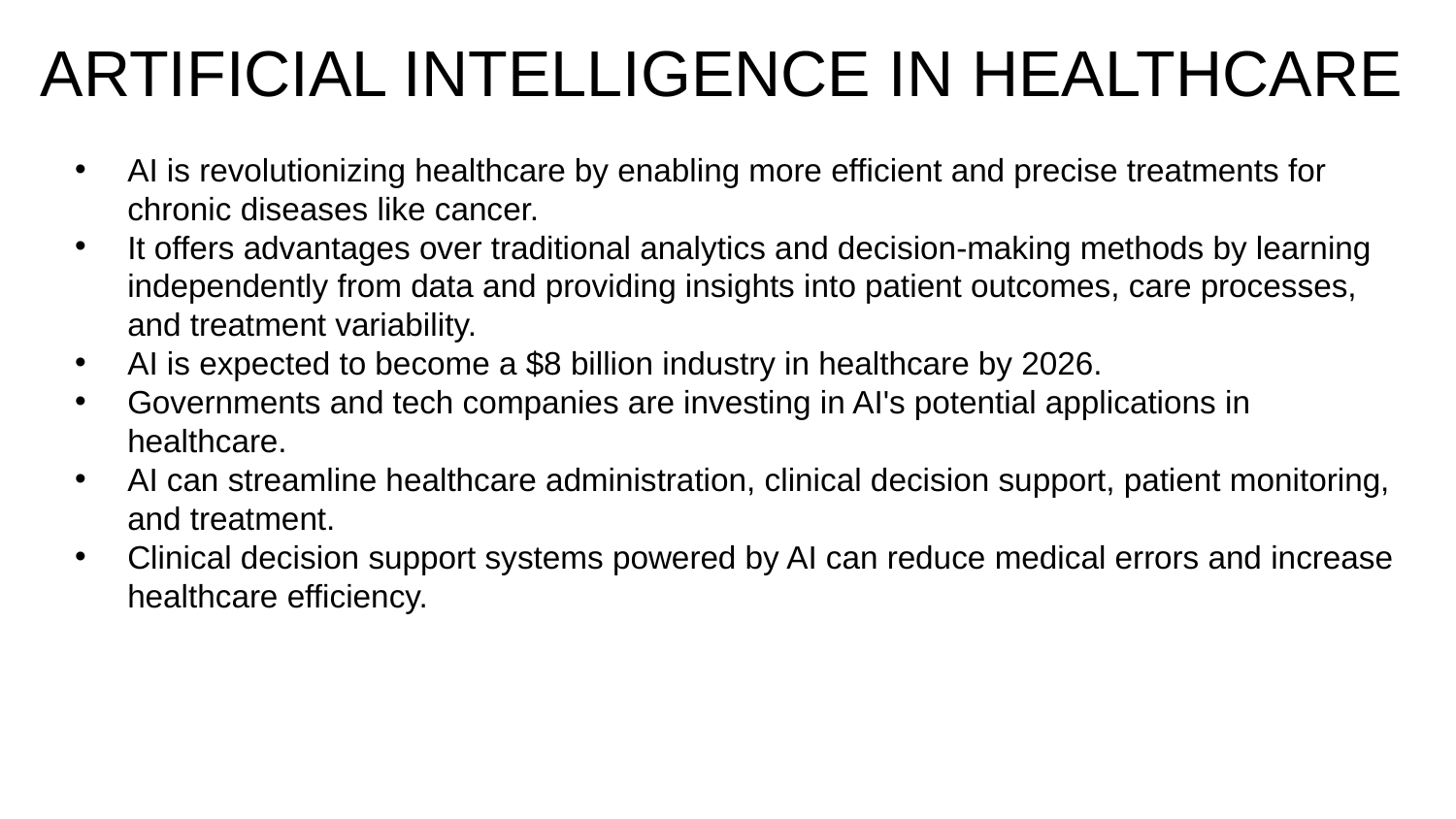

# ARTIFICIAL INTELLIGENCE IN HEALTHCARE
AI is revolutionizing healthcare by enabling more efficient and precise treatments for chronic diseases like cancer.
It offers advantages over traditional analytics and decision-making methods by learning independently from data and providing insights into patient outcomes, care processes, and treatment variability.
AI is expected to become a $8 billion industry in healthcare by 2026.
Governments and tech companies are investing in AI's potential applications in healthcare.
AI can streamline healthcare administration, clinical decision support, patient monitoring, and treatment.
Clinical decision support systems powered by AI can reduce medical errors and increase healthcare efficiency.